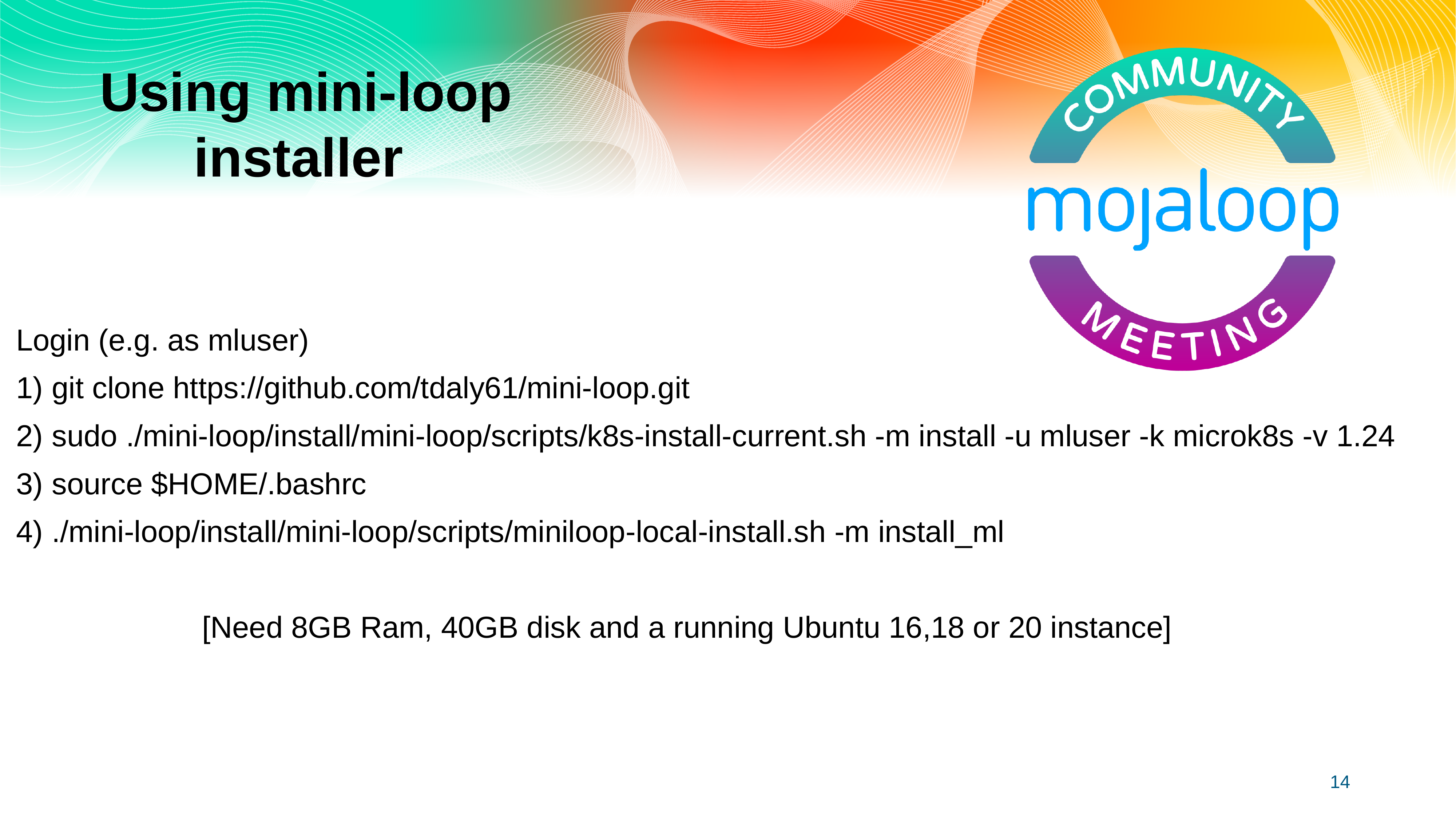

Using mini-loop installer

Login (e.g. as mluser)
 git clone https://github.com/tdaly61/mini-loop.git
 sudo ./mini-loop/install/mini-loop/scripts/k8s-install-current.sh -m install -u mluser -k microk8s -v 1.24
 source $HOME/.bashrc
 ./mini-loop/install/mini-loop/scripts/miniloop-local-install.sh -m install_ml

                      [Need 8GB Ram, 40GB disk and a running Ubuntu 16,18 or 20 instance]

14